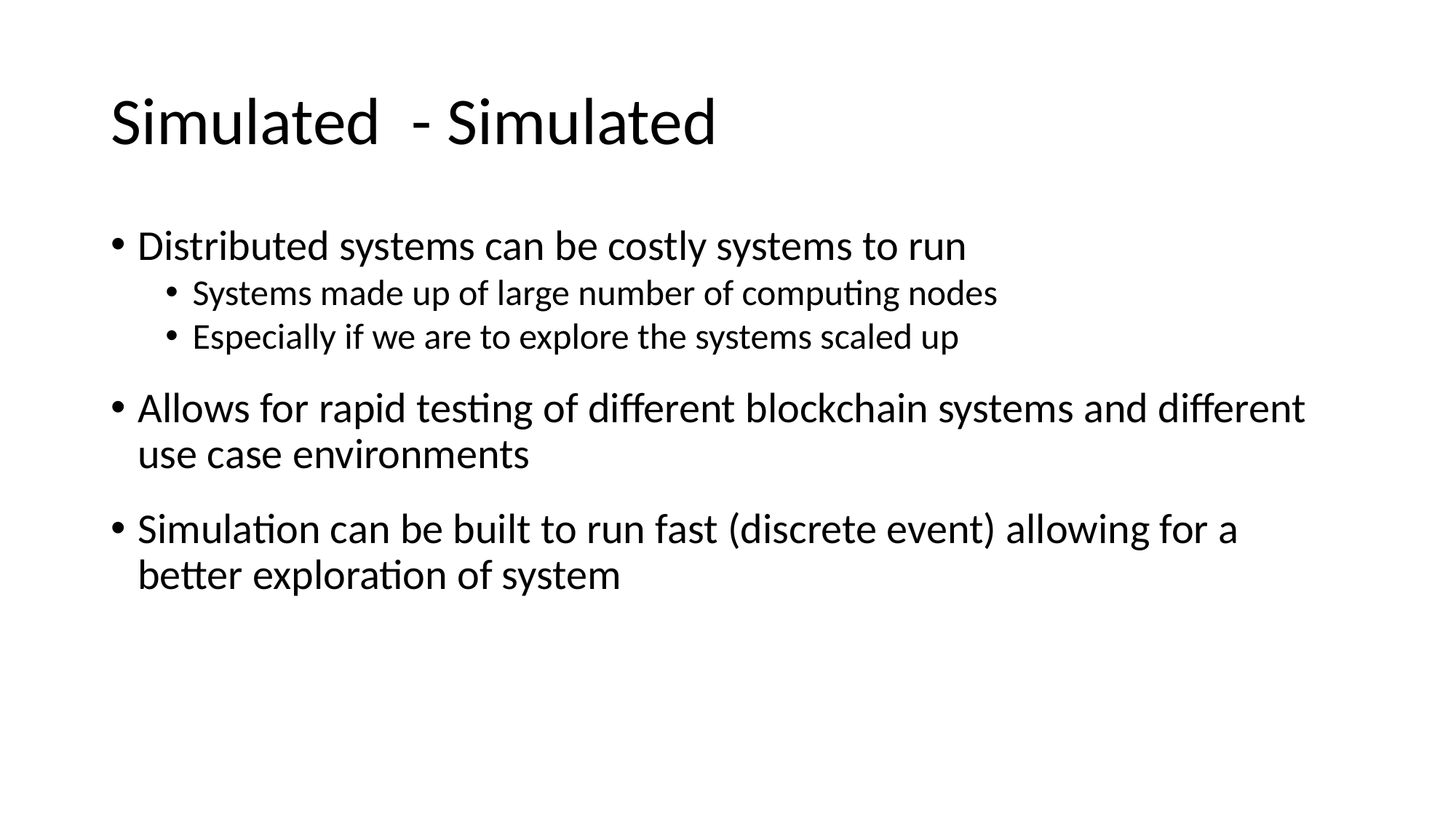

Simulated  - Simulated
Distributed systems can be costly systems to run
Systems made up of large number of computing nodes
Especially if we are to explore the systems scaled up

Allows for rapid testing of different blockchain systems and different use case environments

Simulation can be built to run fast (discrete event) allowing for a better exploration of system